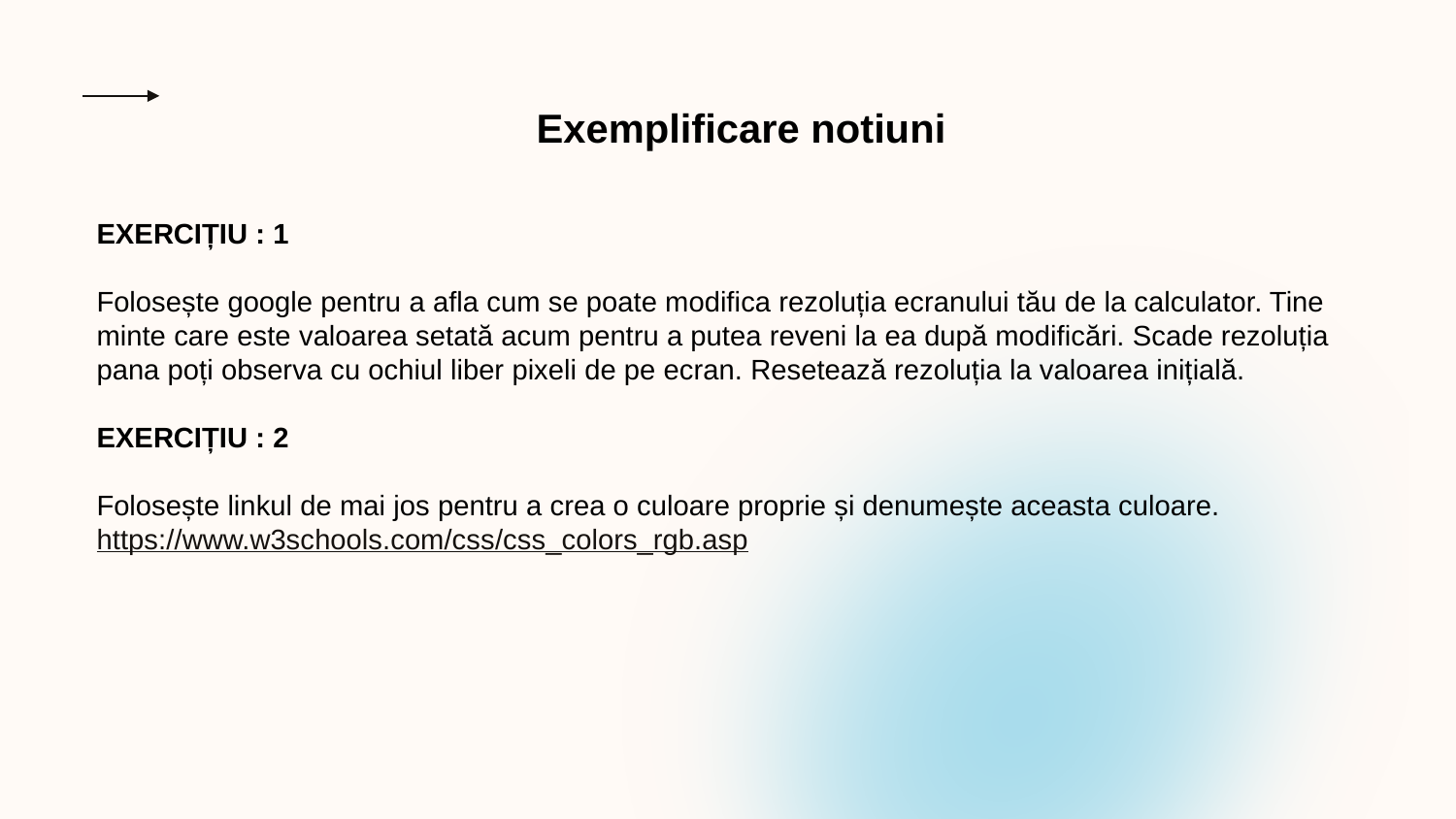

Exemplificare notiuni
EXERCIȚIU : 1

Folosește google pentru a afla cum se poate modifica rezoluția ecranului tău de la calculator. Tine minte care este valoarea setată acum pentru a putea reveni la ea după modificări. Scade rezoluția pana poți observa cu ochiul liber pixeli de pe ecran. Resetează rezoluția la valoarea inițială.

EXERCIȚIU : 2

Folosește linkul de mai jos pentru a crea o culoare proprie și denumește aceasta culoare.
https://www.w3schools.com/css/css_colors_rgb.asp